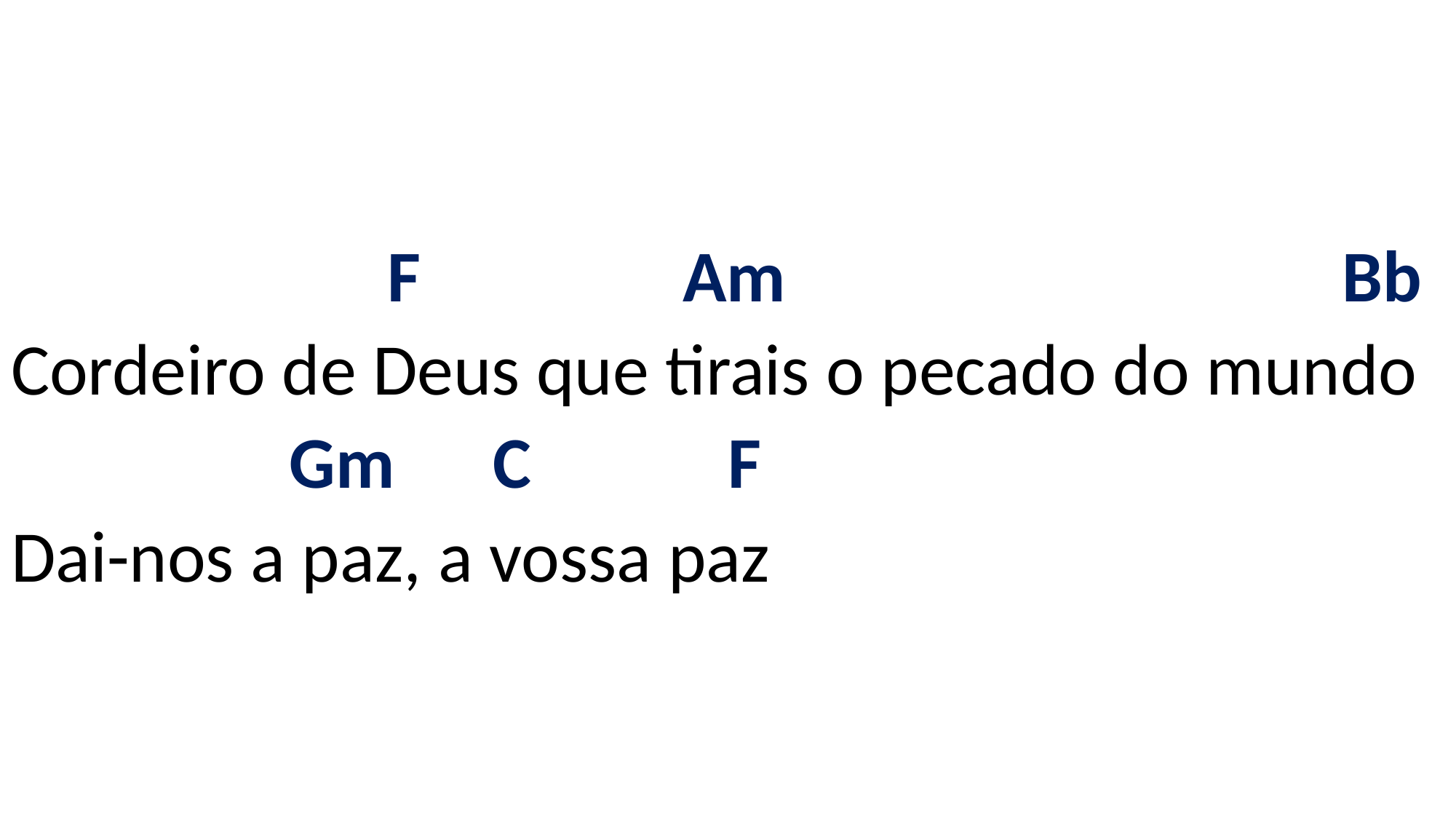

# F                Am                                  Bb Cordeiro de Deus que tirais o pecado do mundo Gm      C            F Dai-nos a paz, a vossa paz